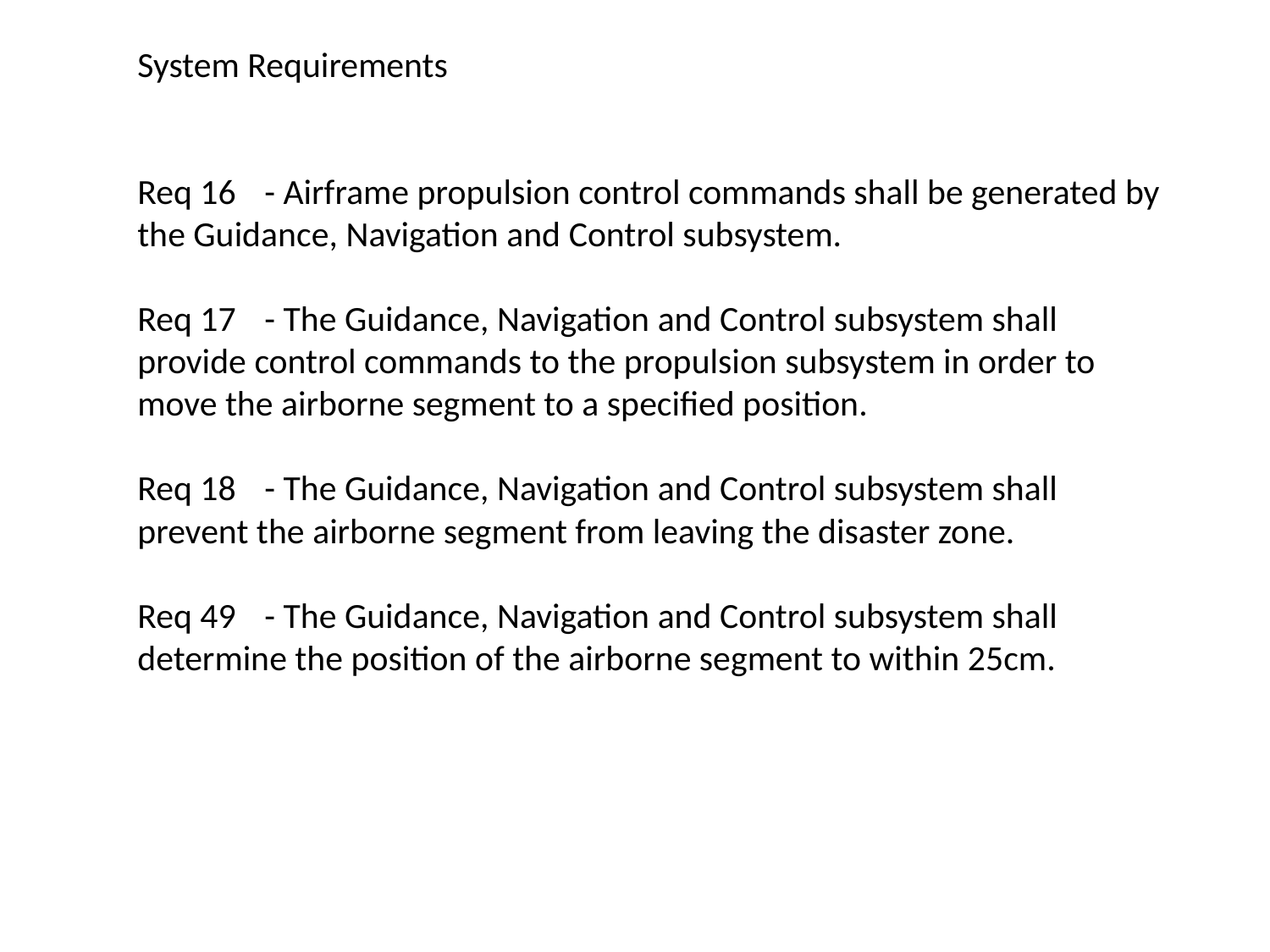

System Requirements

Req 16 	- Airframe propulsion control commands shall be generated by the Guidance, Navigation and Control subsystem.

Req 17	- The Guidance, Navigation and Control subsystem shall provide control commands to the propulsion subsystem in order to move the airborne segment to a specified position.

Req 18 	- The Guidance, Navigation and Control subsystem shall prevent the airborne segment from leaving the disaster zone.

Req 49	- The Guidance, Navigation and Control subsystem shall determine the position of the airborne segment to within 25cm.